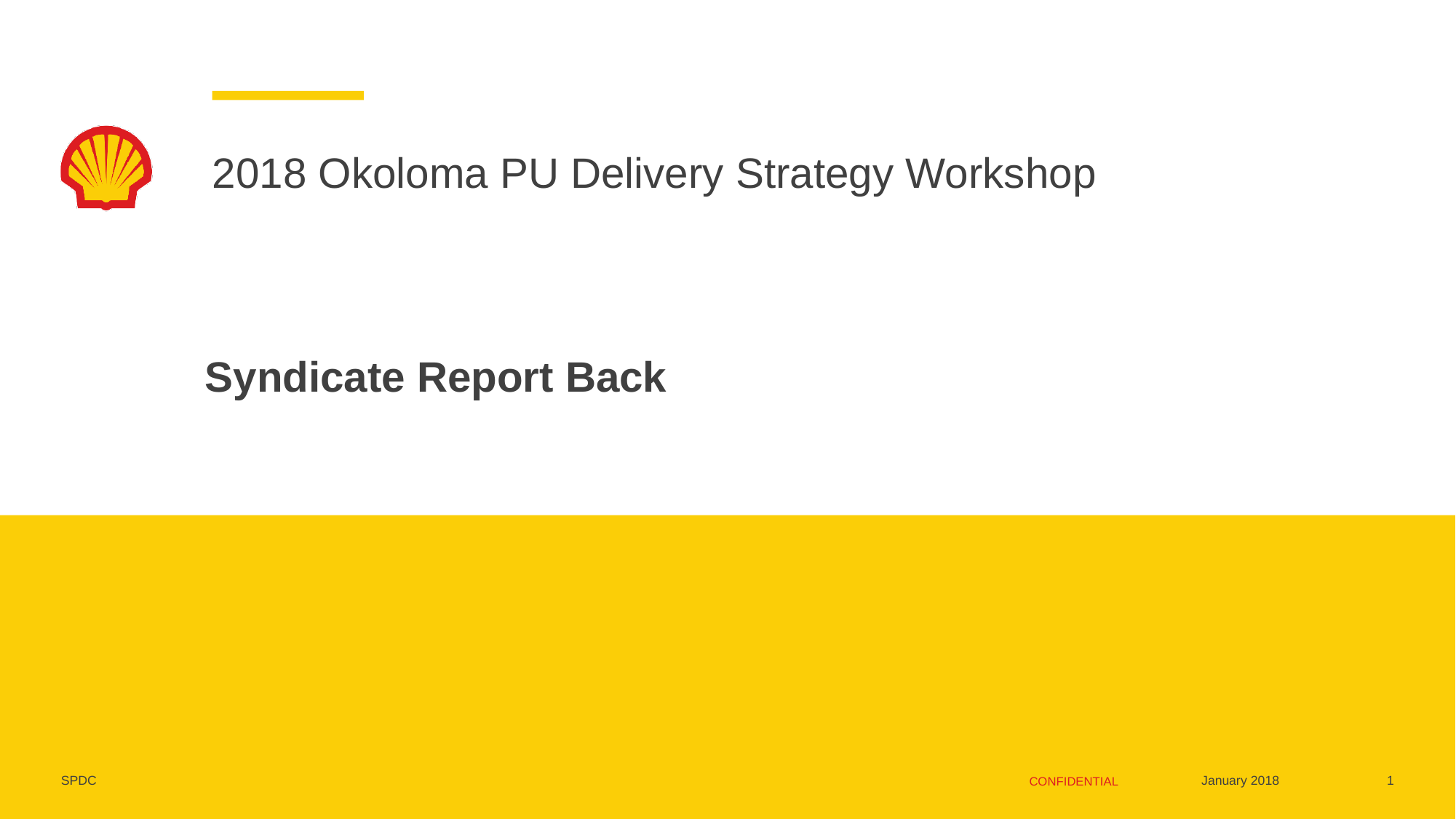

# 2018 Okoloma PU Delivery Strategy Workshop
Syndicate Report Back

1
January 2018